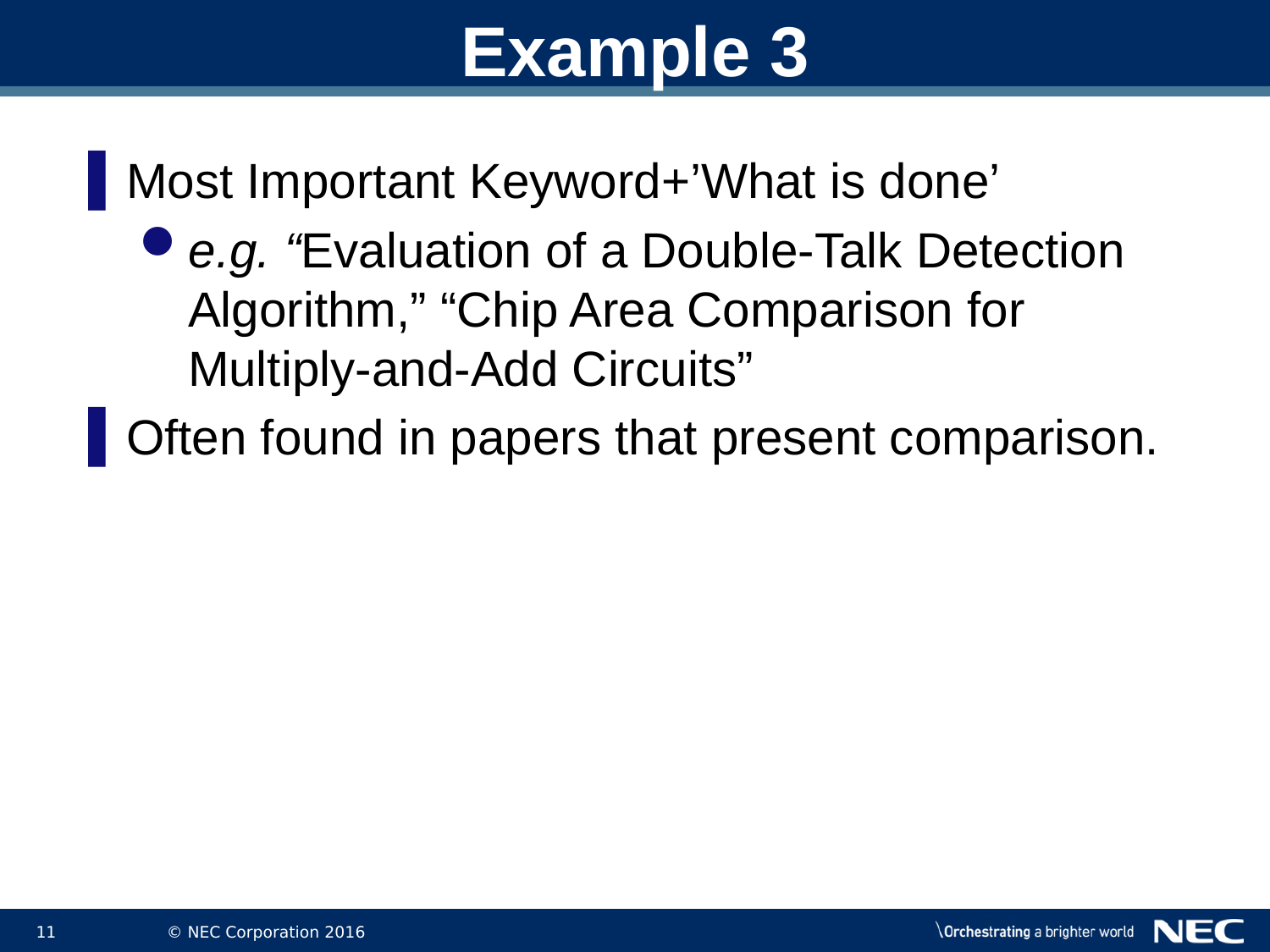

# Example 3
Most Important Keyword+’What is done’
e.g. “Evaluation of a Double-Talk Detection Algorithm,” “Chip Area Comparison for Multiply-and-Add Circuits”
Often found in papers that present comparison.